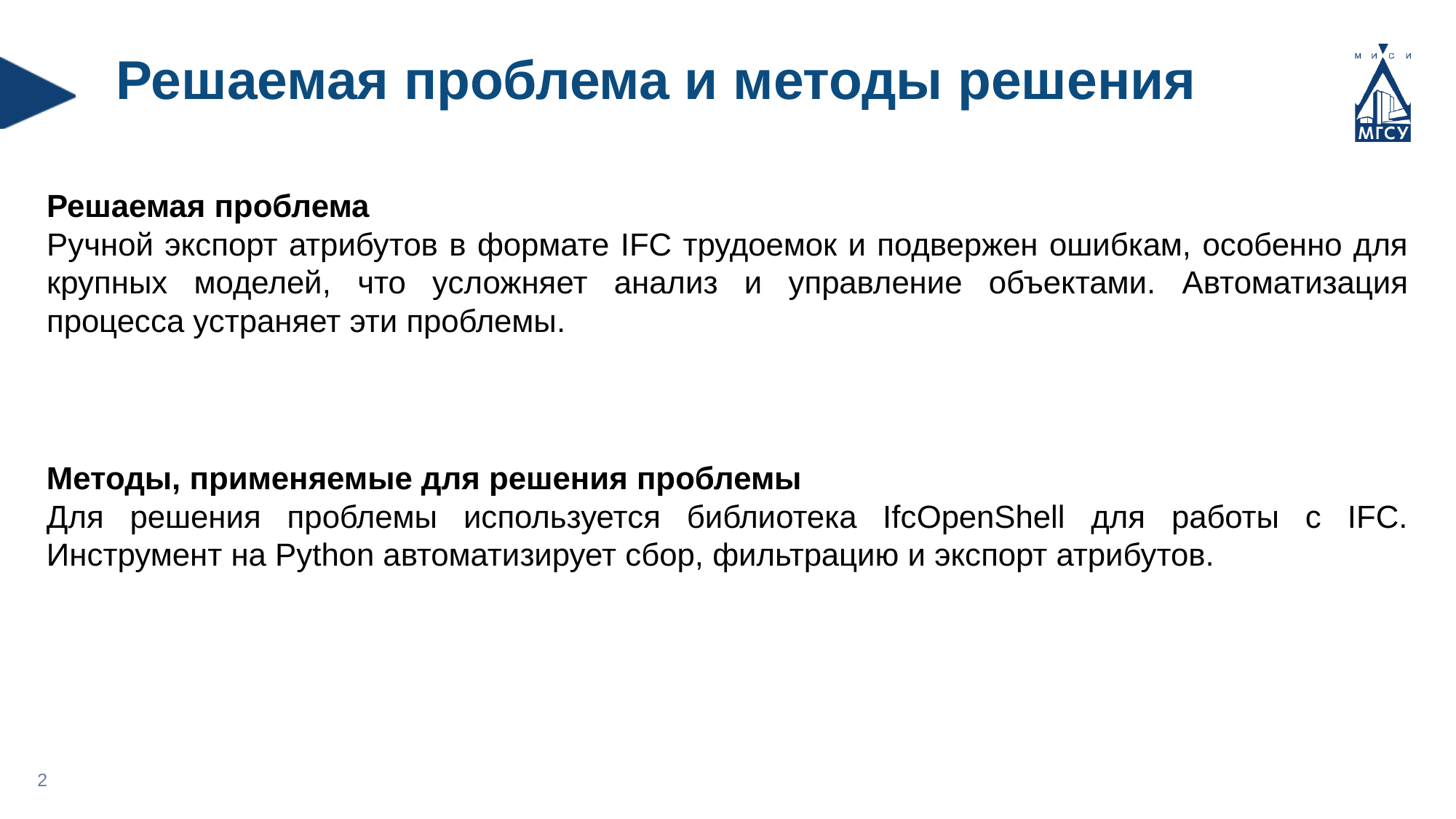

Решаемая проблема и методы решения
Решаемая проблема
Ручной экспорт атрибутов в формате IFC трудоемок и подвержен ошибкам, особенно для крупных моделей, что усложняет анализ и управление объектами. Автоматизация процесса устраняет эти проблемы.
Методы, применяемые для решения проблемы
Для решения проблемы используется библиотека IfcOpenShell для работы с IFC. Инструмент на Python автоматизирует сбор, фильтрацию и экспорт атрибутов.